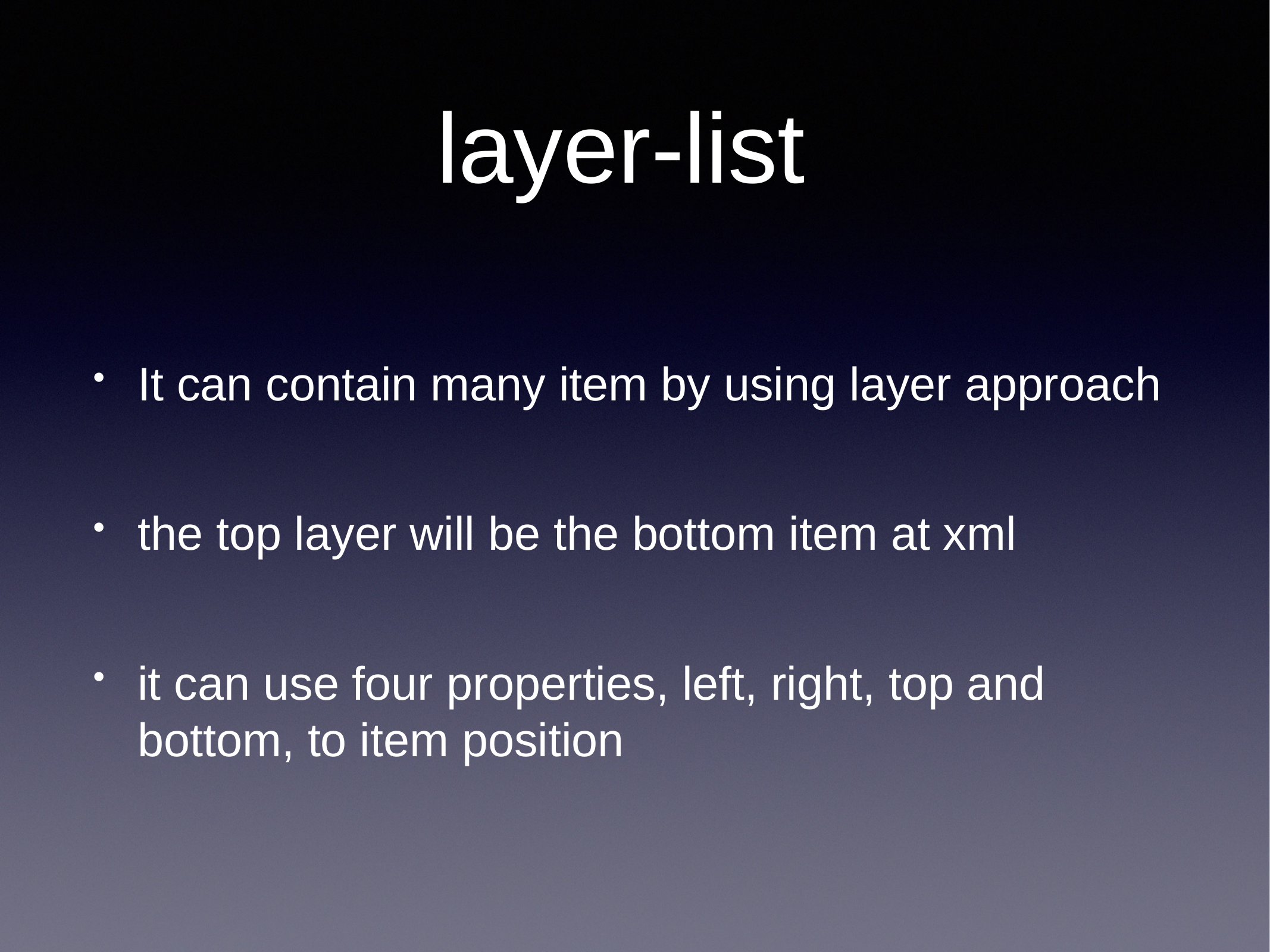

# layer-list
It can contain many item by using layer approach
the top layer will be the bottom item at xml
it can use four properties, left, right, top and bottom, to item position